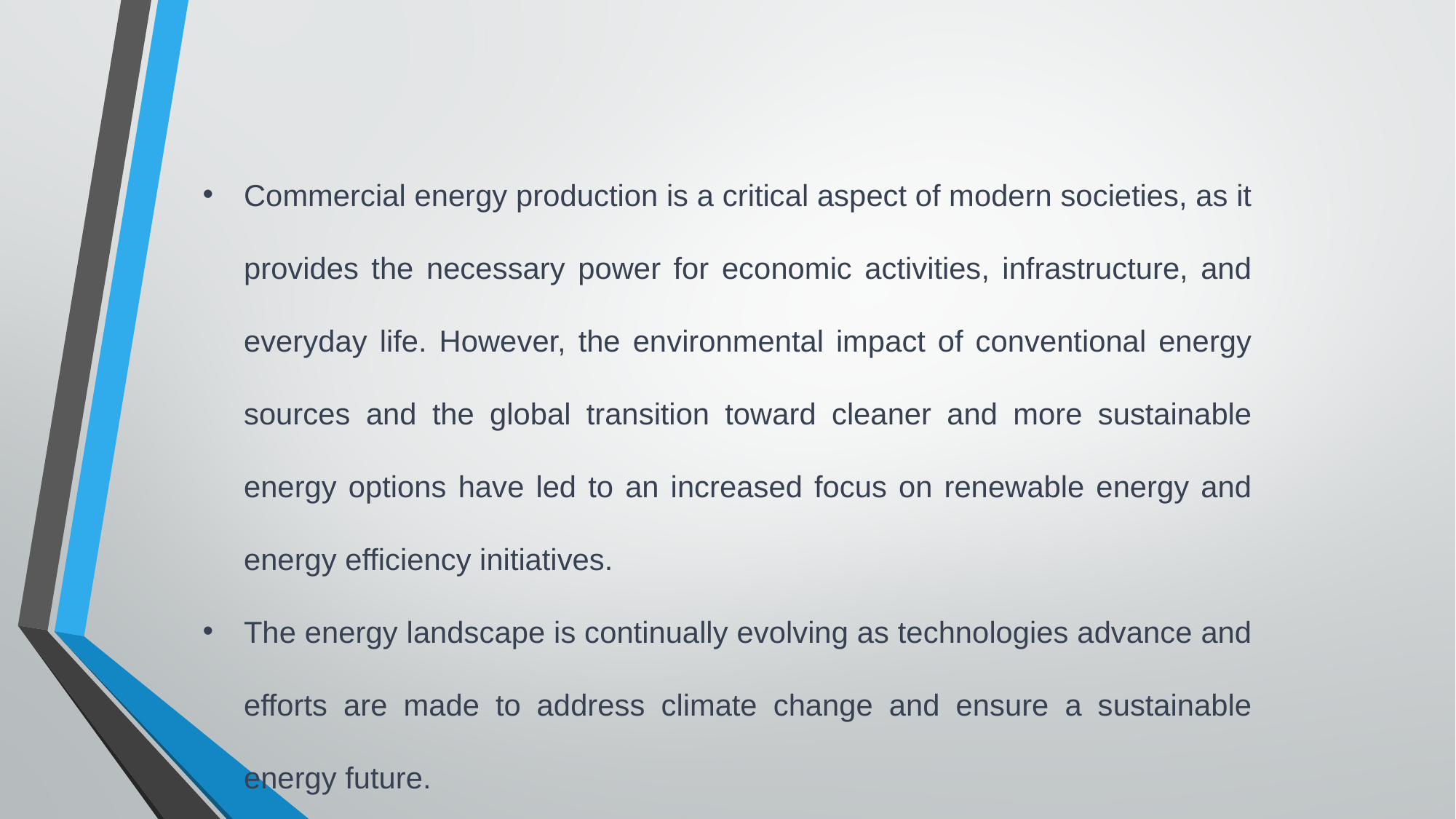

Commercial energy production is a critical aspect of modern societies, as it provides the necessary power for economic activities, infrastructure, and everyday life. However, the environmental impact of conventional energy sources and the global transition toward cleaner and more sustainable energy options have led to an increased focus on renewable energy and energy efficiency initiatives.
The energy landscape is continually evolving as technologies advance and efforts are made to address climate change and ensure a sustainable energy future.